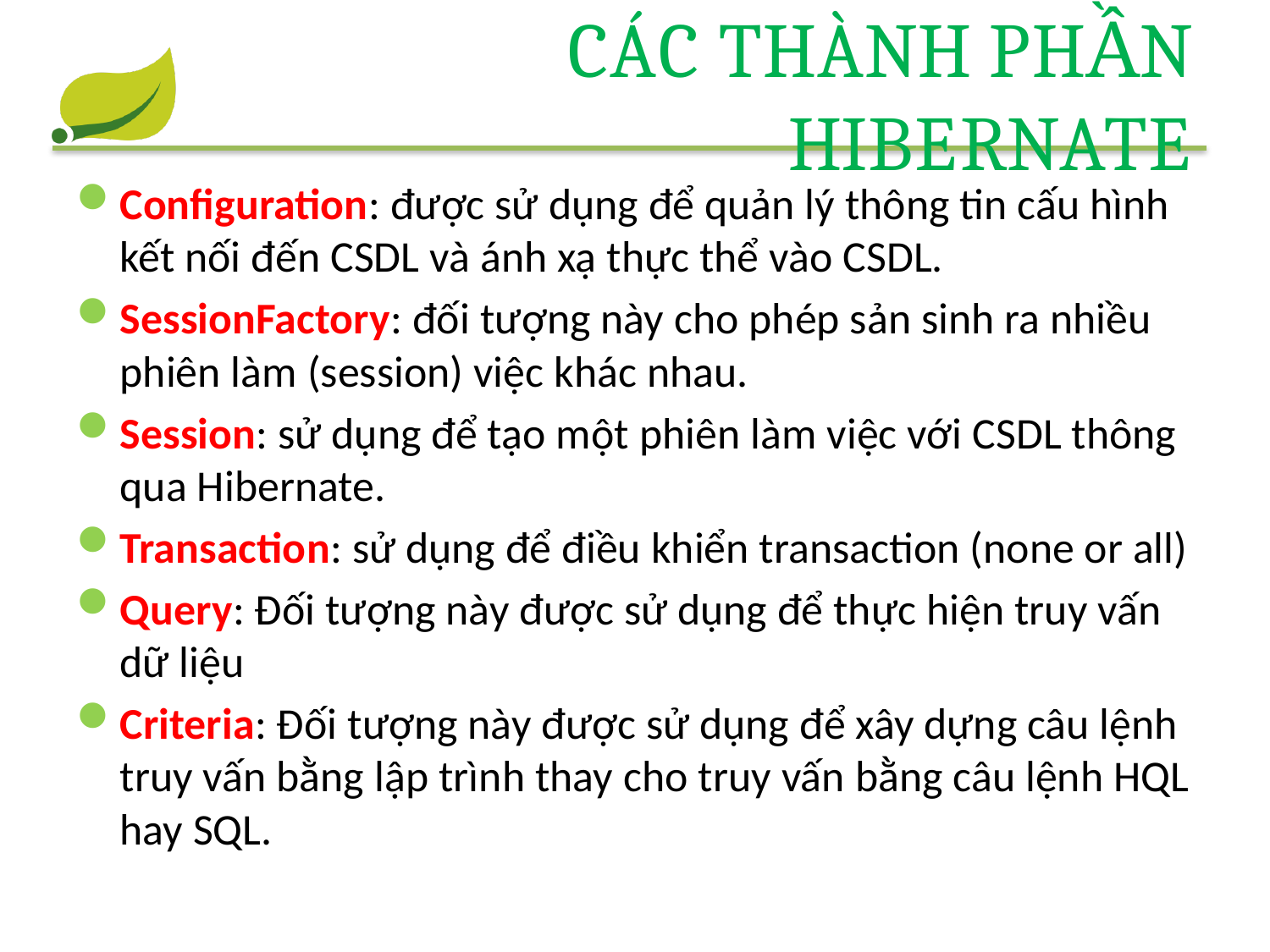

# Các thành phần Hibernate
Configuration: được sử dụng để quản lý thông tin cấu hình kết nối đến CSDL và ánh xạ thực thể vào CSDL.
SessionFactory: đối tượng này cho phép sản sinh ra nhiều phiên làm (session) việc khác nhau.
Session: sử dụng để tạo một phiên làm việc với CSDL thông qua Hibernate.
Transaction: sử dụng để điều khiển transaction (none or all)
Query: Đối tượng này được sử dụng để thực hiện truy vấn dữ liệu
Criteria: Đối tượng này được sử dụng để xây dựng câu lệnh truy vấn bằng lập trình thay cho truy vấn bằng câu lệnh HQL hay SQL.